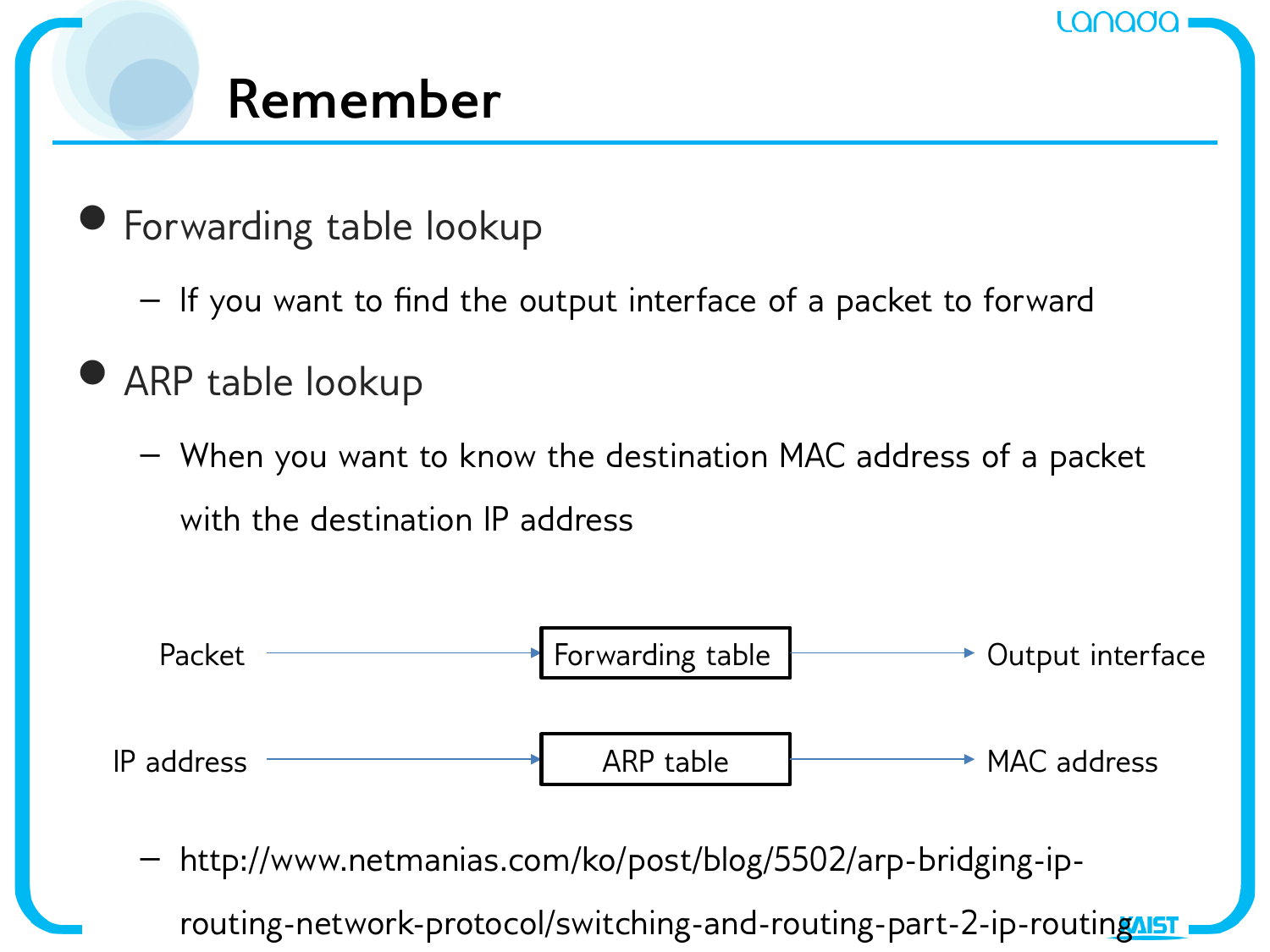

# Remember
Forwarding table lookup
If you want to find the output interface of a packet to forward
ARP table lookup
When you want to know the destination MAC address of a packet with the destination IP address

http://www.netmanias.com/ko/post/blog/5502/arp-bridging-ip-routing-network-protocol/switching-and-routing-part-2-ip-routing

Packet
Forwarding table
Output interface
IP address
ARP table
MAC address